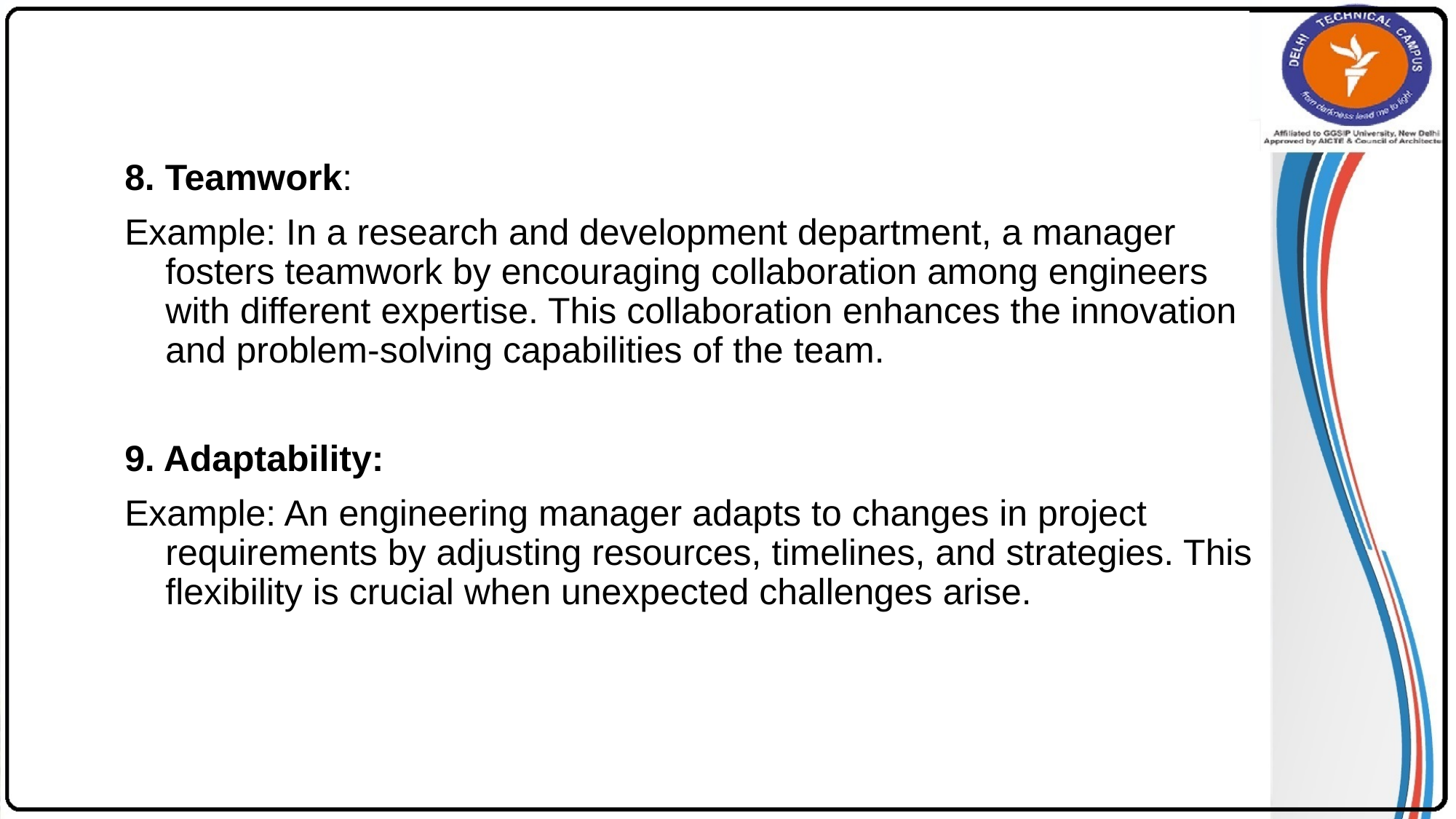

8. Teamwork:
Example: In a research and development department, a manager fosters teamwork by encouraging collaboration among engineers with different expertise. This collaboration enhances the innovation and problem-solving capabilities of the team.

9. Adaptability:
Example: An engineering manager adapts to changes in project requirements by adjusting resources, timelines, and strategies. This flexibility is crucial when unexpected challenges arise.